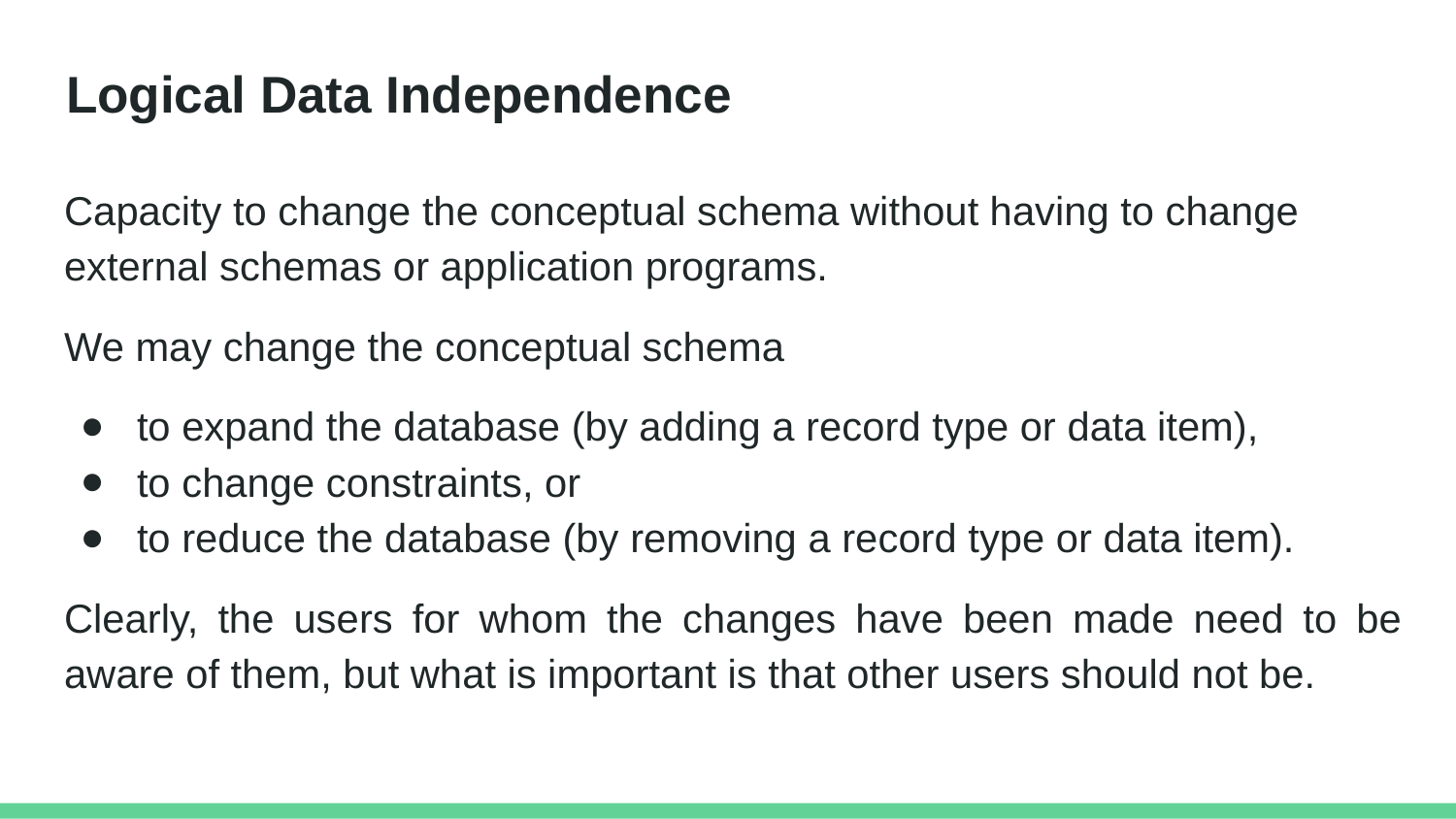

# Logical Data Independence
Capacity to change the conceptual schema without having to change external schemas or application programs.
We may change the conceptual schema
to expand the database (by adding a record type or data item),
to change constraints, or
to reduce the database (by removing a record type or data item).
Clearly, the users for whom the changes have been made need to be aware of them, but what is important is that other users should not be.